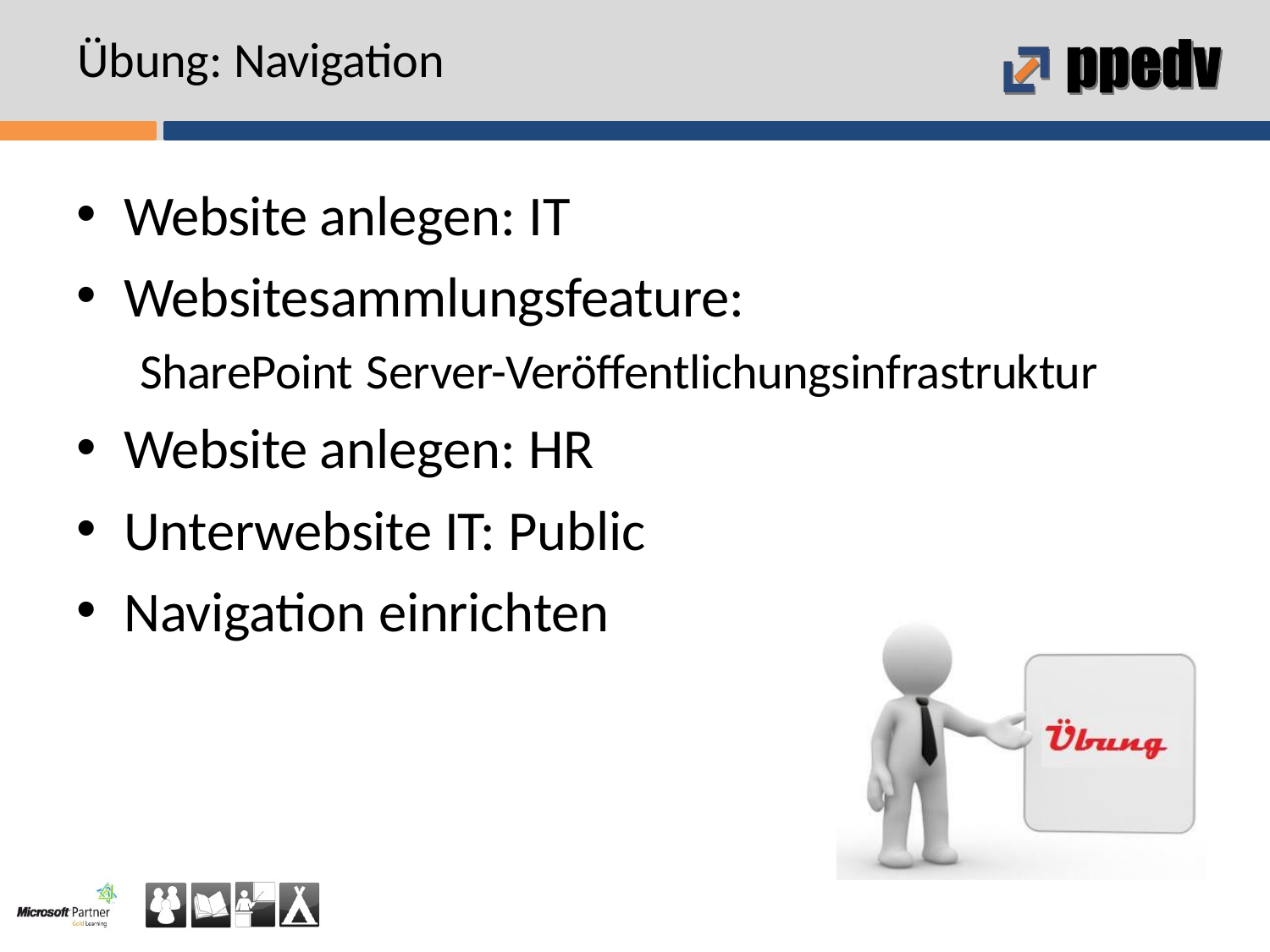

# Übung: Navigation
Website anlegen: IT
Websitesammlungsfeature:
SharePoint Server-Veröffentlichungsinfrastruktur
Website anlegen: HR
Unterwebsite IT: Public
Navigation einrichten